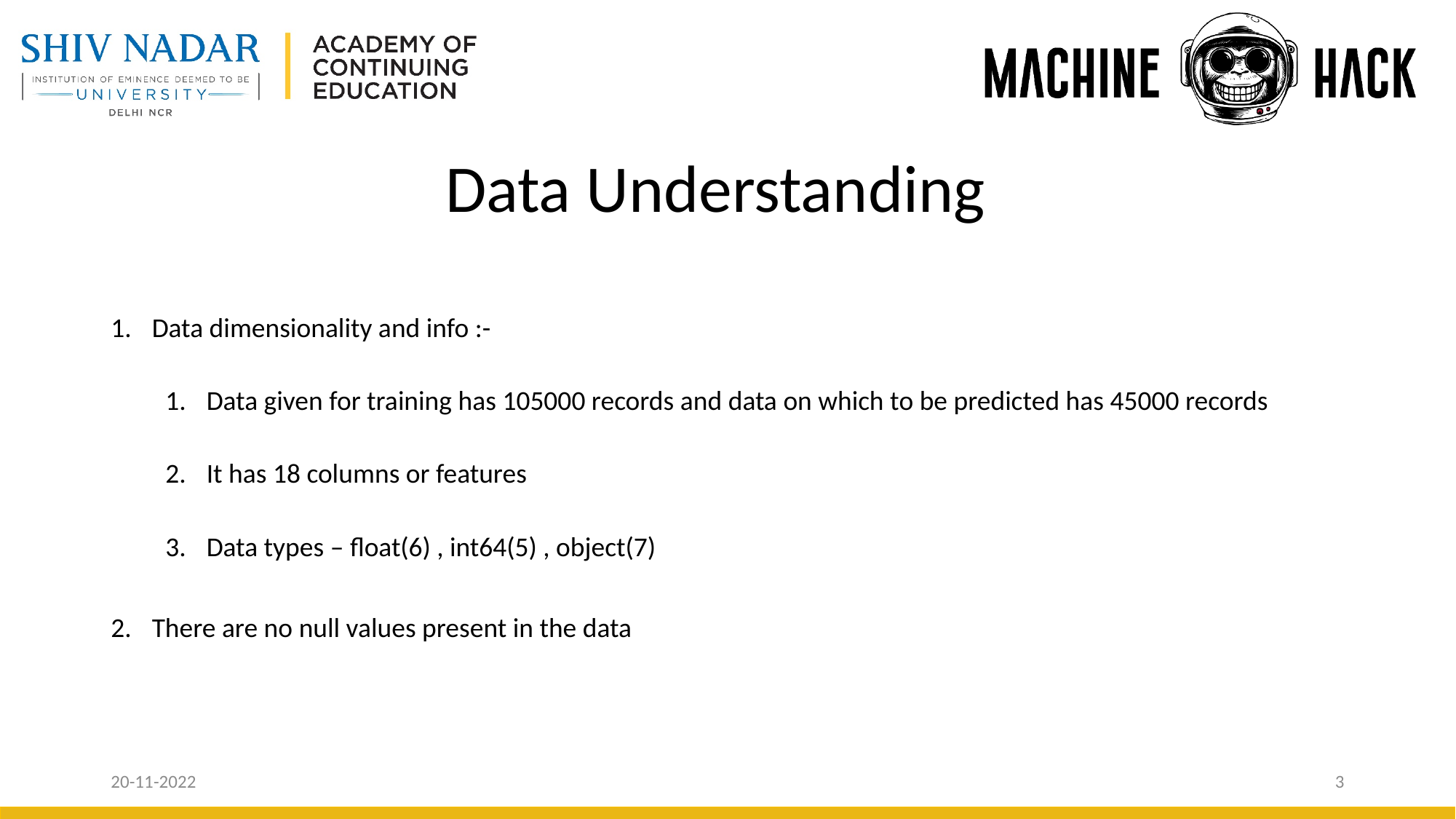

# Data Understanding
Data dimensionality and info :-
Data given for training has 105000 records and data on which to be predicted has 45000 records
It has 18 columns or features
Data types – float(6) , int64(5) , object(7)
There are no null values present in the data

20-11-2022
3